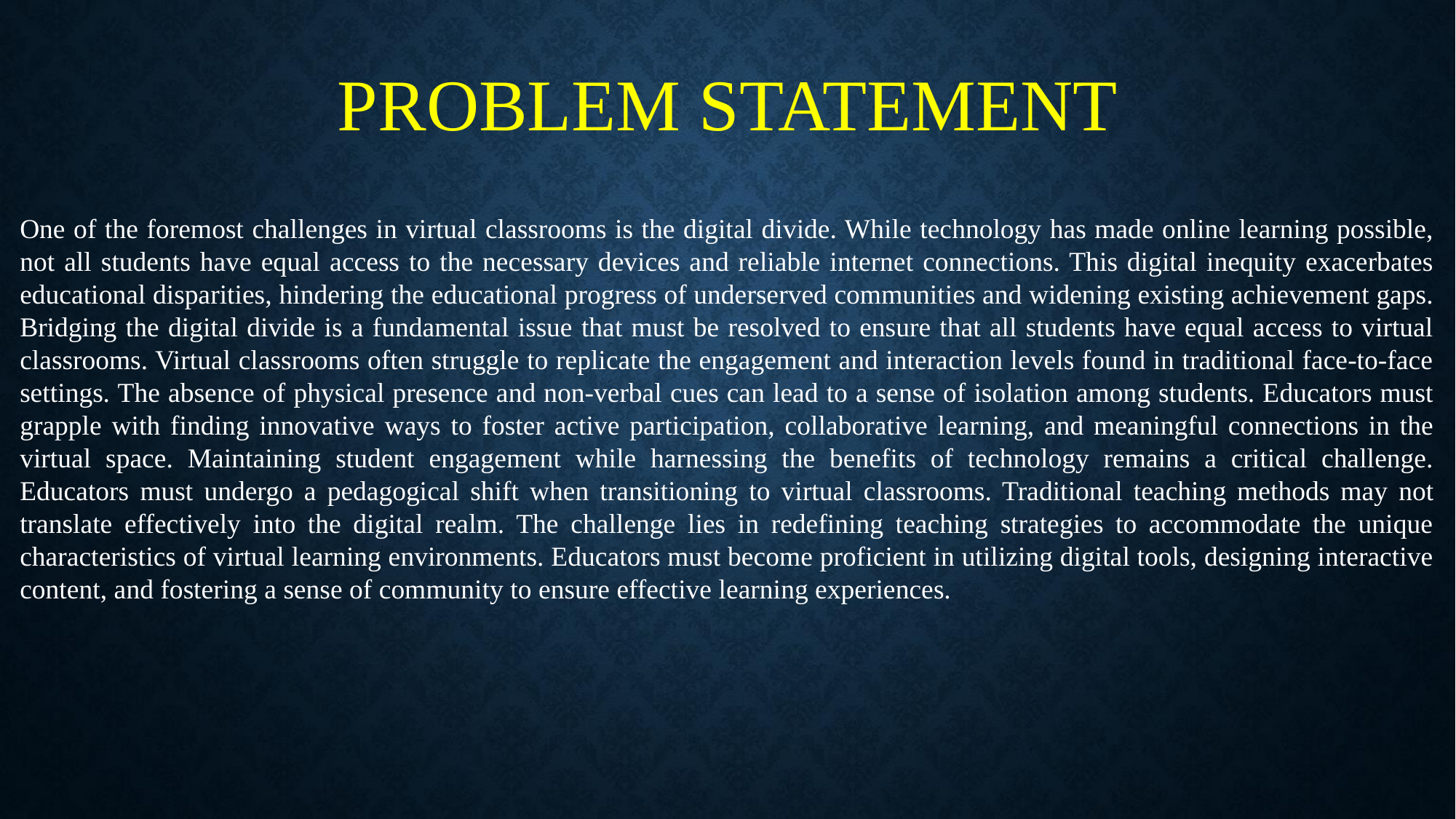

PROBLEM STATEMENT

One of the foremost challenges in virtual classrooms is the digital divide. While technology has made online learning possible, not all students have equal access to the necessary devices and reliable internet connections. This digital inequity exacerbates educational disparities, hindering the educational progress of underserved communities and widening existing achievement gaps. Bridging the digital divide is a fundamental issue that must be resolved to ensure that all students have equal access to virtual classrooms. Virtual classrooms often struggle to replicate the engagement and interaction levels found in traditional face-to-face settings. The absence of physical presence and non-verbal cues can lead to a sense of isolation among students. Educators must grapple with finding innovative ways to foster active participation, collaborative learning, and meaningful connections in the virtual space. Maintaining student engagement while harnessing the benefits of technology remains a critical challenge. Educators must undergo a pedagogical shift when transitioning to virtual classrooms. Traditional teaching methods may not translate effectively into the digital realm. The challenge lies in redefining teaching strategies to accommodate the unique characteristics of virtual learning environments. Educators must become proficient in utilizing digital tools, designing interactive content, and fostering a sense of community to ensure effective learning experiences.